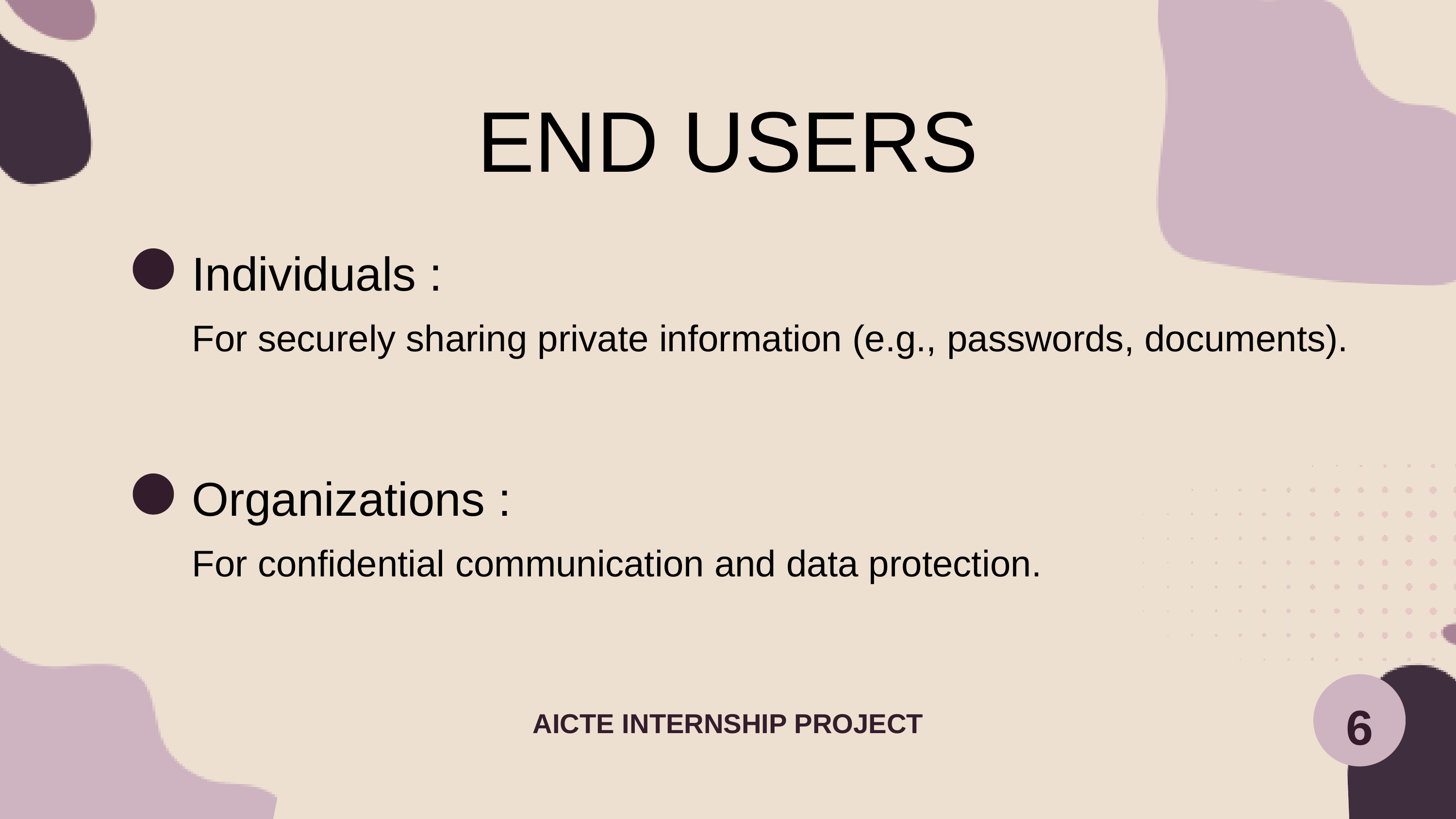

END USERS
Individuals :

For securely sharing private information (e.g., passwords, documents).
Organizations :

For confidential communication and data protection.

6
AICTE INTERNSHIP PROJECT